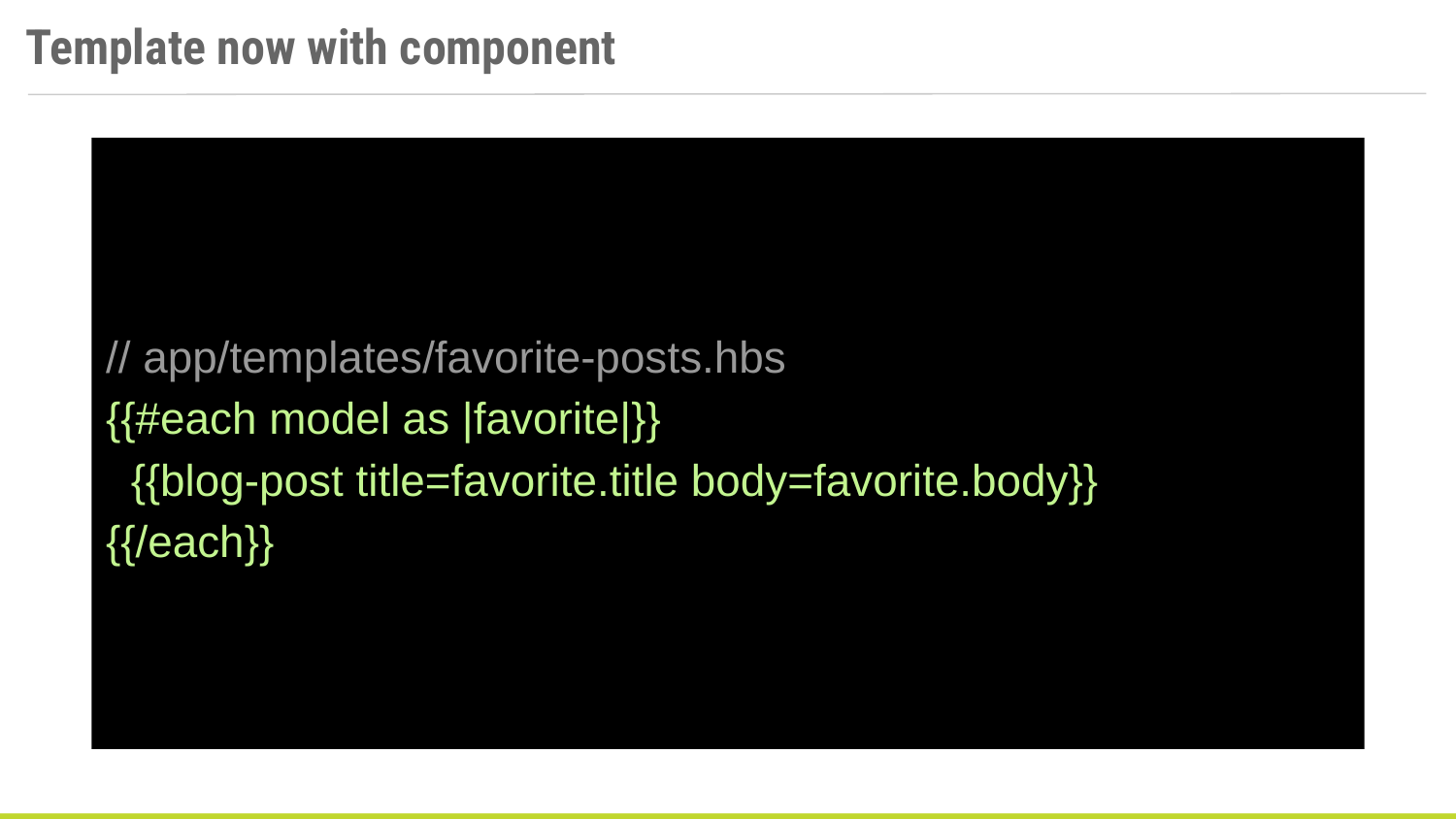

Template now with component
// app/templates/favorite-posts.hbs
{{#each model as |favorite|}}
  {{blog-post title=favorite.title body=favorite.body}}
{{/each}}